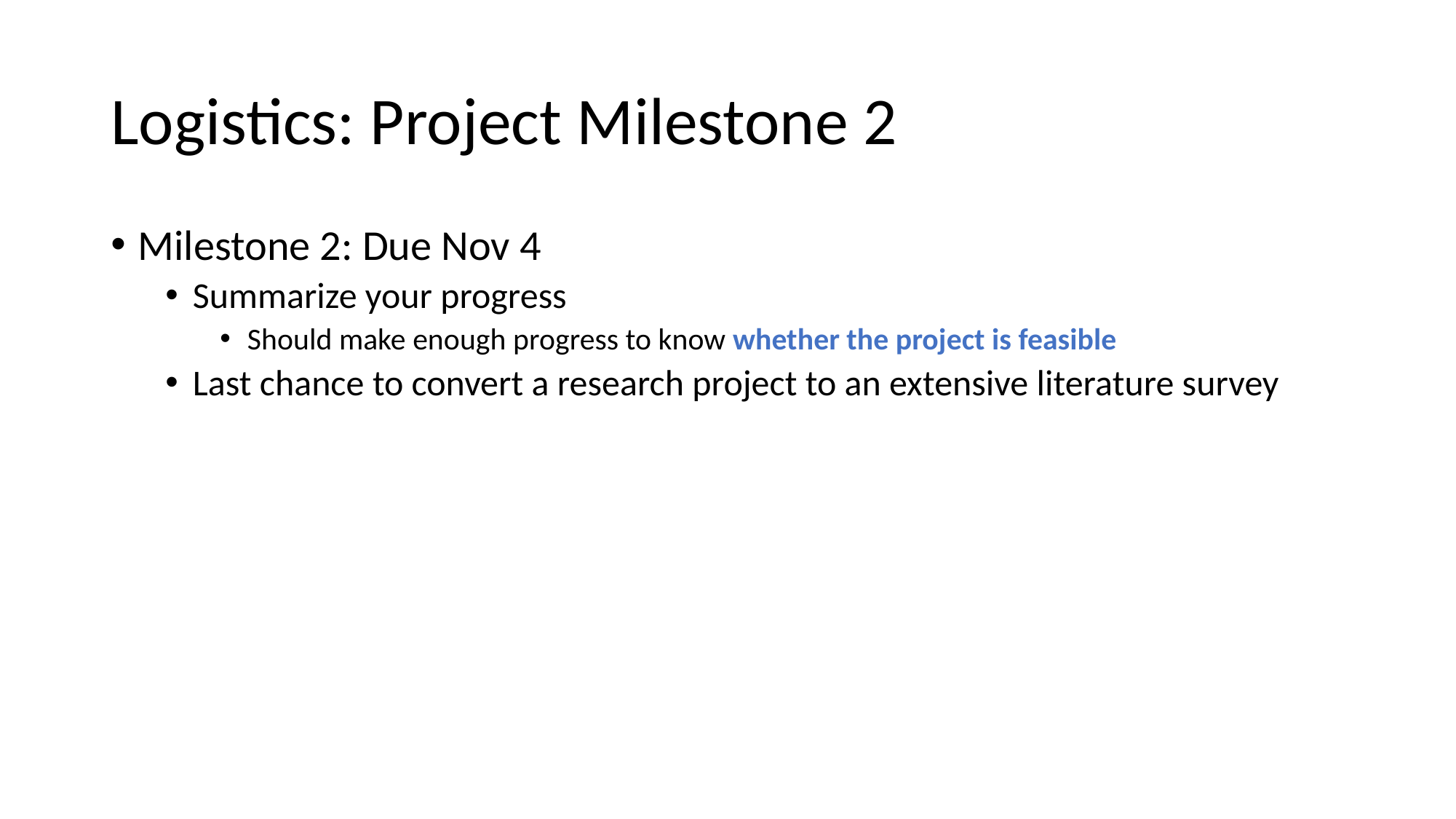

# Logistics: Project Milestone 2
Milestone 2: Due Nov 4
Summarize your progress
Should make enough progress to know whether the project is feasible
Last chance to convert a research project to an extensive literature survey